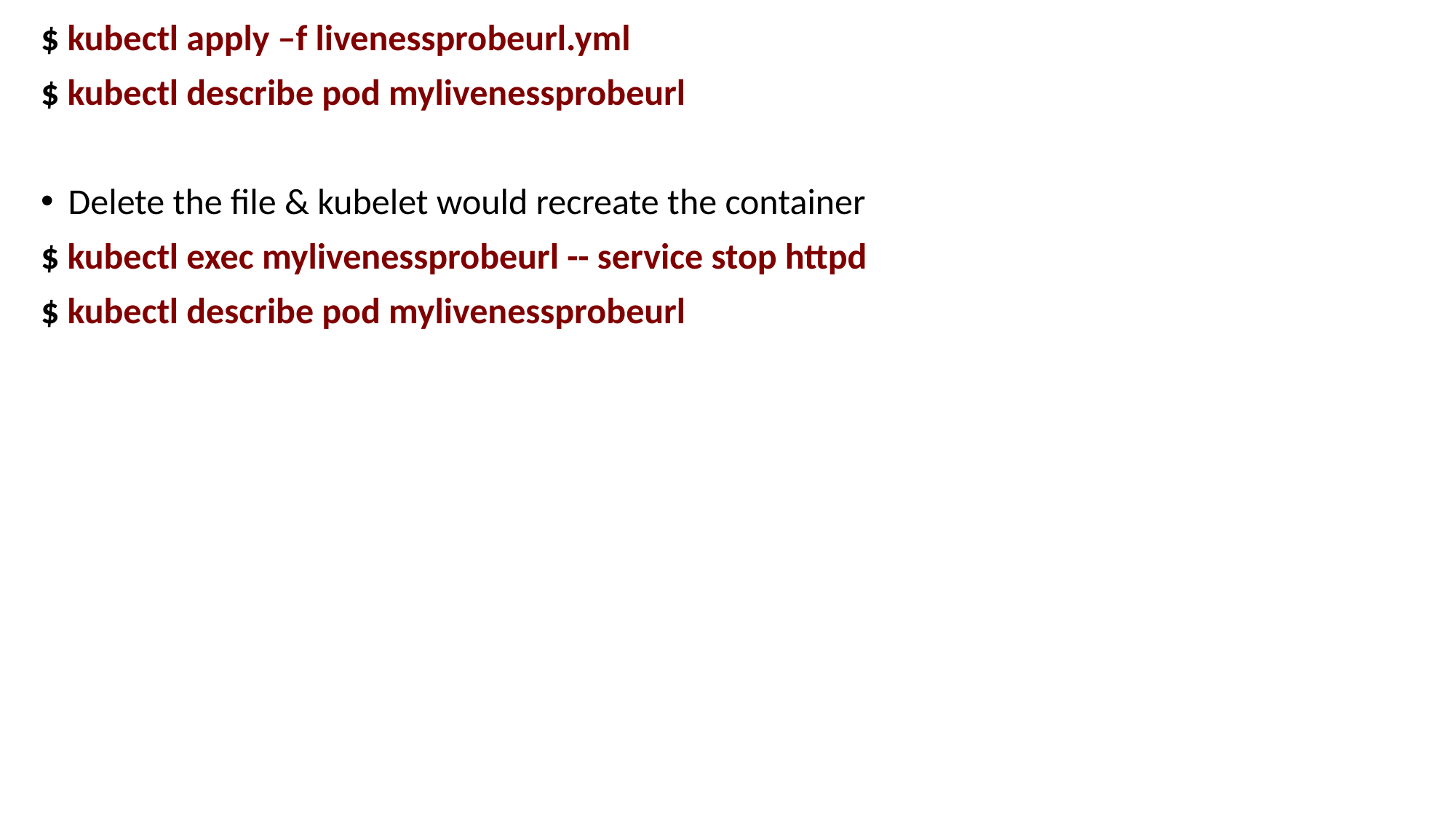

$ kubectl apply –f livenessprobeurl.yml
$ kubectl describe pod mylivenessprobeurl

Delete the file & kubelet would recreate the container
$ kubectl exec mylivenessprobeurl -- service stop httpd
$ kubectl describe pod mylivenessprobeurl